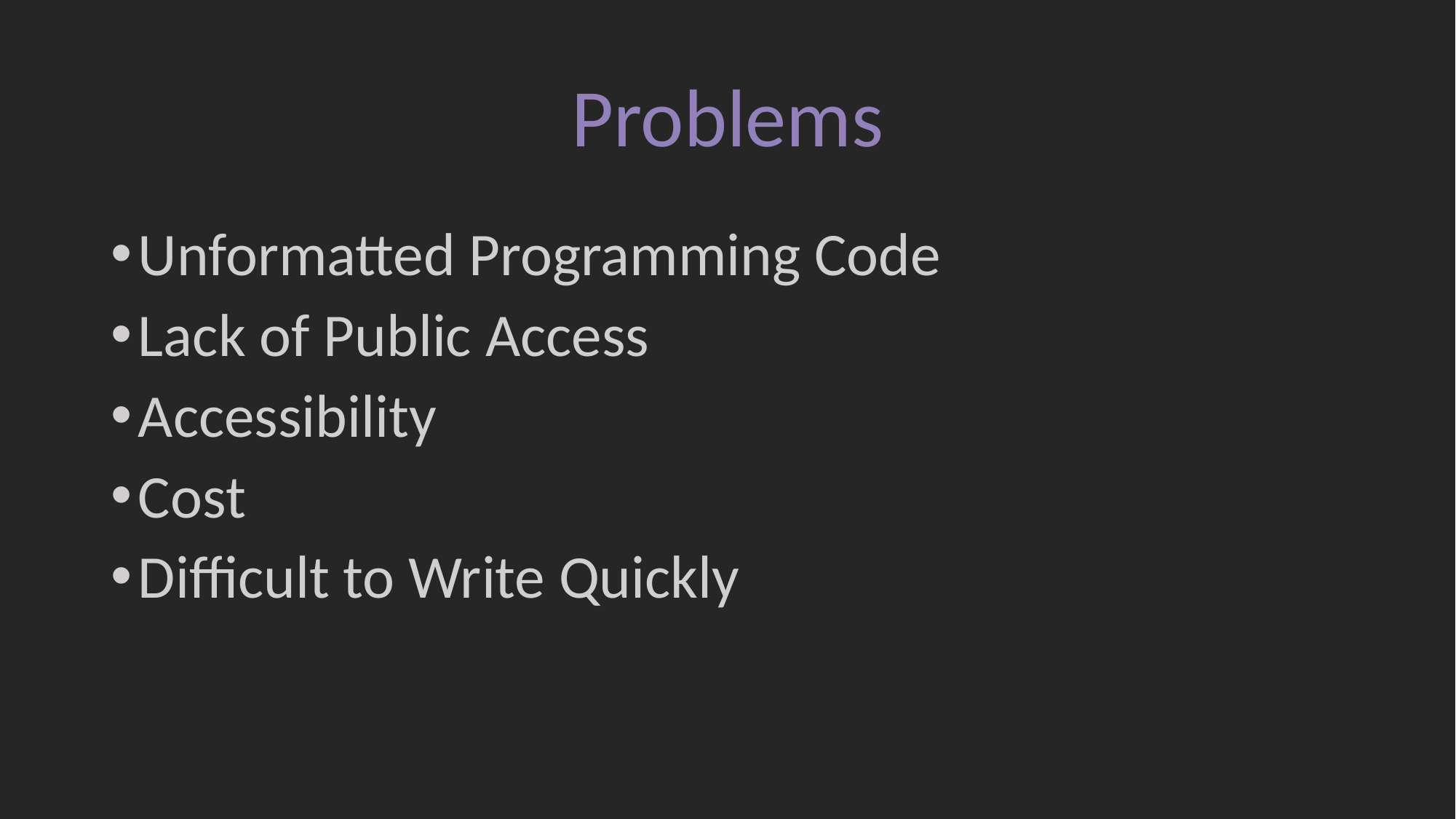

# Problems
Unformatted Programming Code
Lack of Public Access
Accessibility
Cost
Difficult to Write Quickly